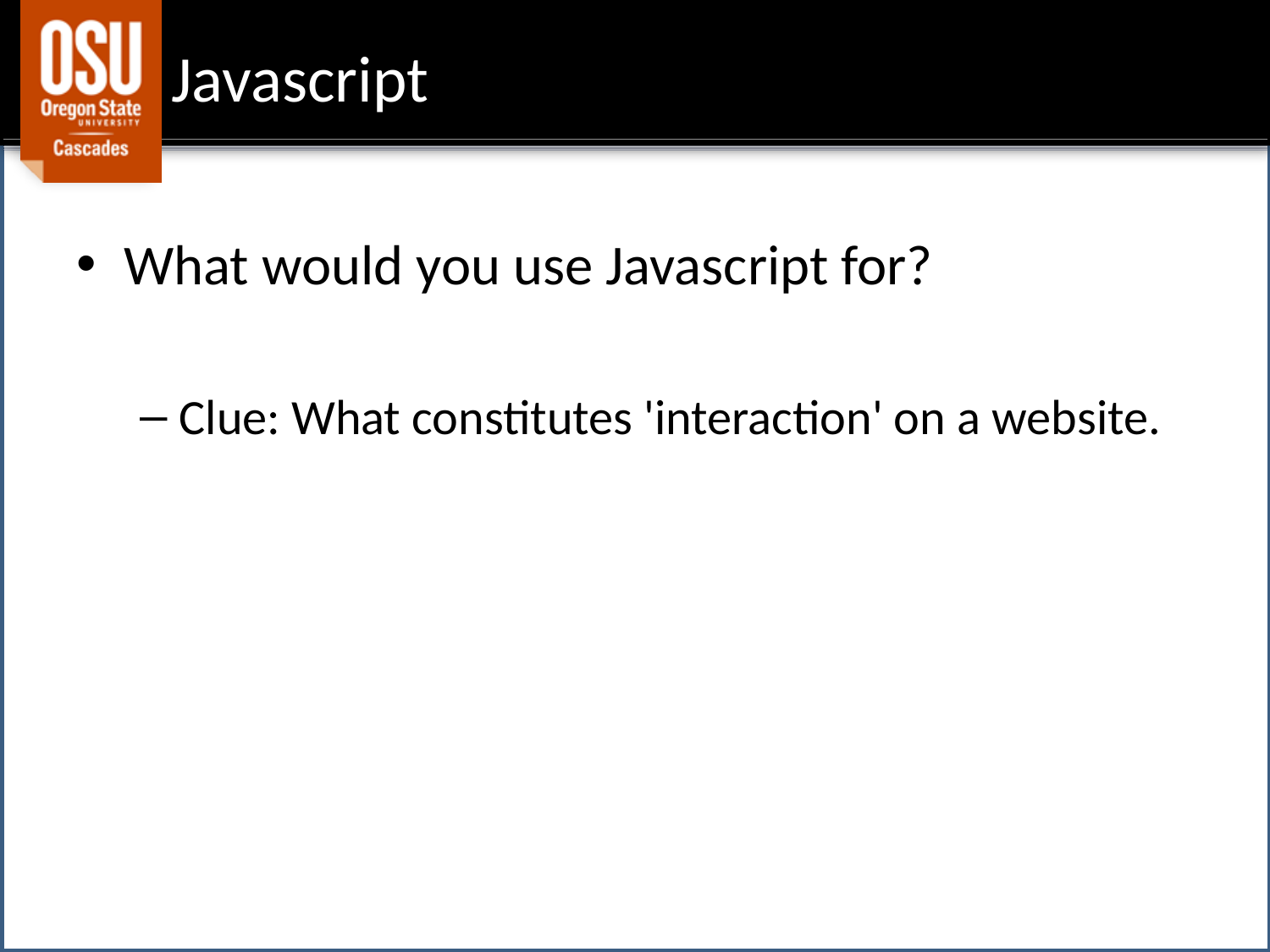

# Javascript
What would you use Javascript for?

Clue: What constitutes 'interaction' on a website.